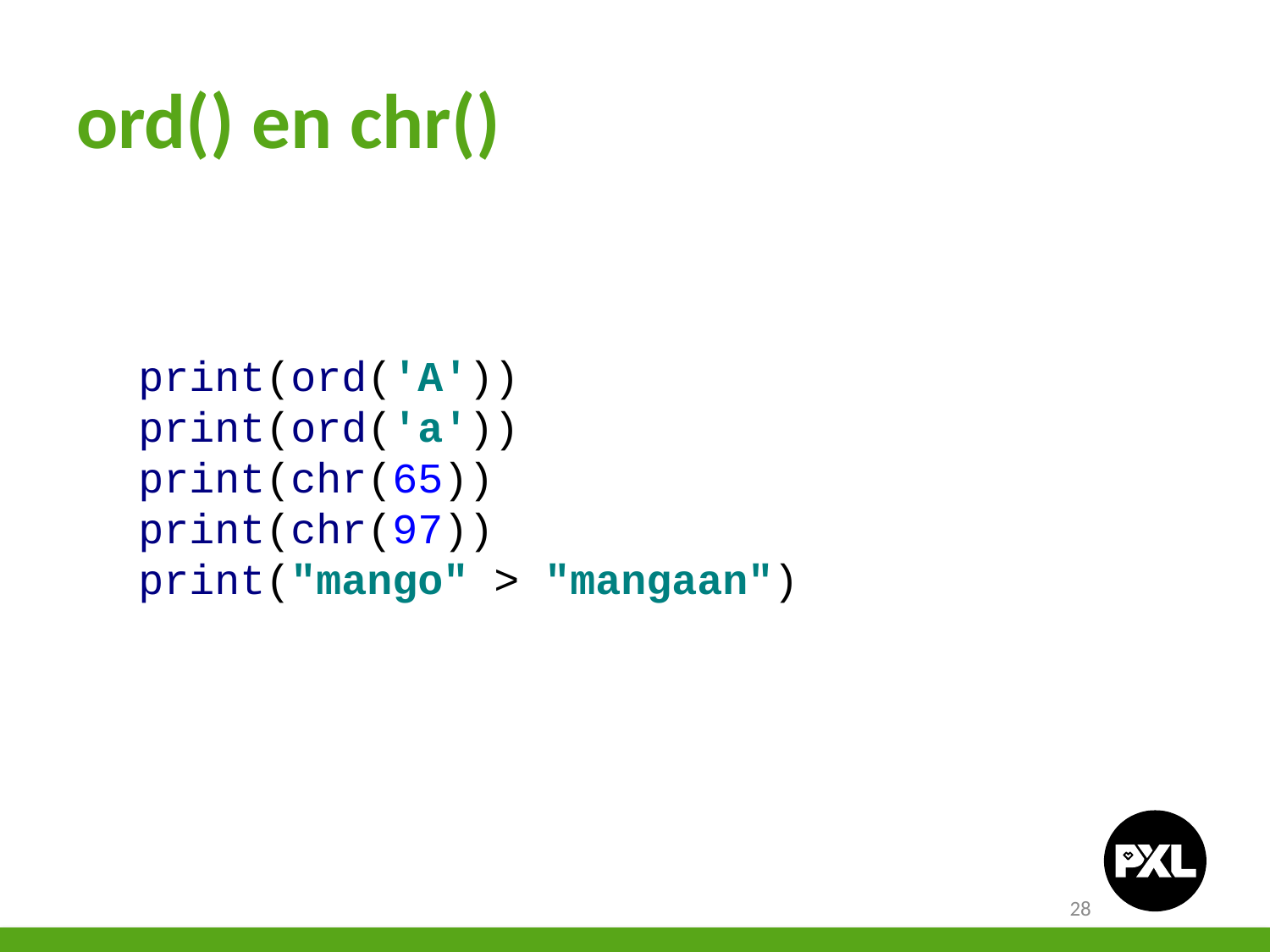

# ord() en chr()

print(ord('A'))
print(ord('a'))
print(chr(65))
print(chr(97))
print("mango" > "mangaan")
28